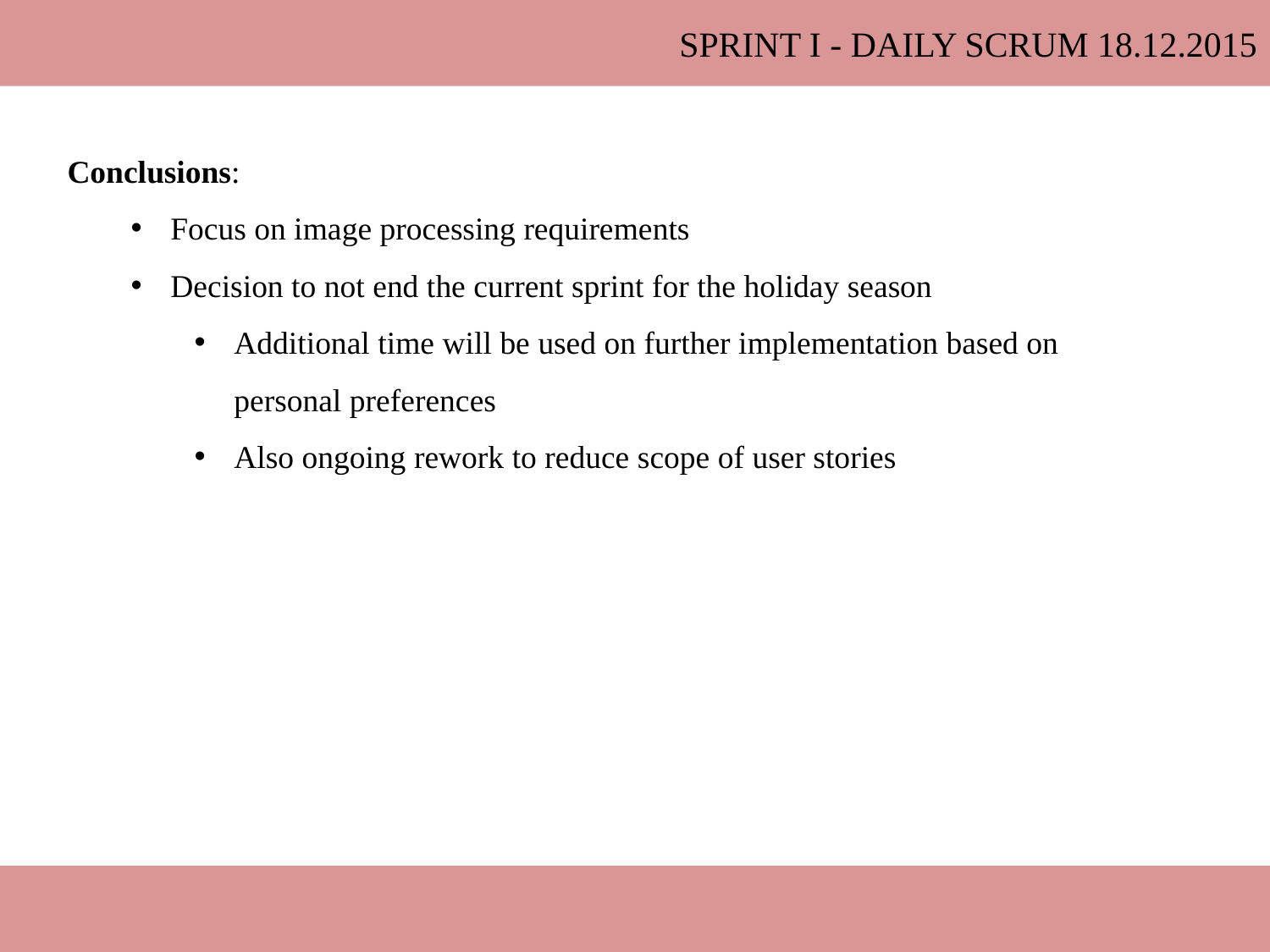

Sprint I - Daily Scrum 18.12.2015
Conclusions:
Focus on image processing requirements
Decision to not end the current sprint for the holiday season
Additional time will be used on further implementation based on personal preferences
Also ongoing rework to reduce scope of user stories